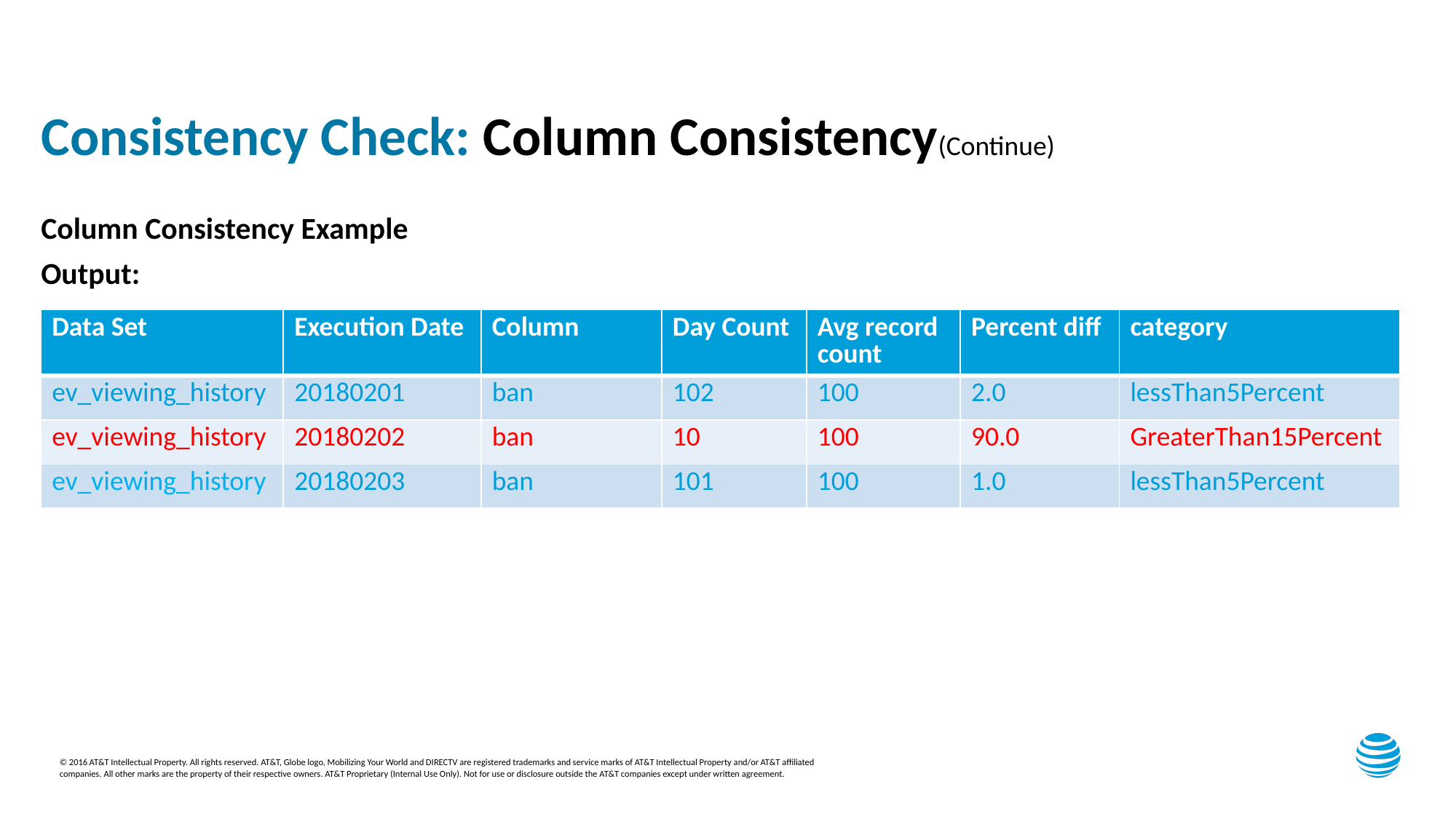

# Consistency Check: Column Consistency(Continue)
Column Consistency Example
Output:

| Data Set | Execution Date | Column | Day Count | Avg record count | Percent diff | category |
| --- | --- | --- | --- | --- | --- | --- |
| ev\_viewing\_history | 20180201 | ban | 102 | 100 | 2.0 | lessThan5Percent |
| ev\_viewing\_history | 20180202 | ban | 10 | 100 | 90.0 | GreaterThan15Percent |
| ev\_viewing\_history | 20180203 | ban | 101 | 100 | 1.0 | lessThan5Percent |